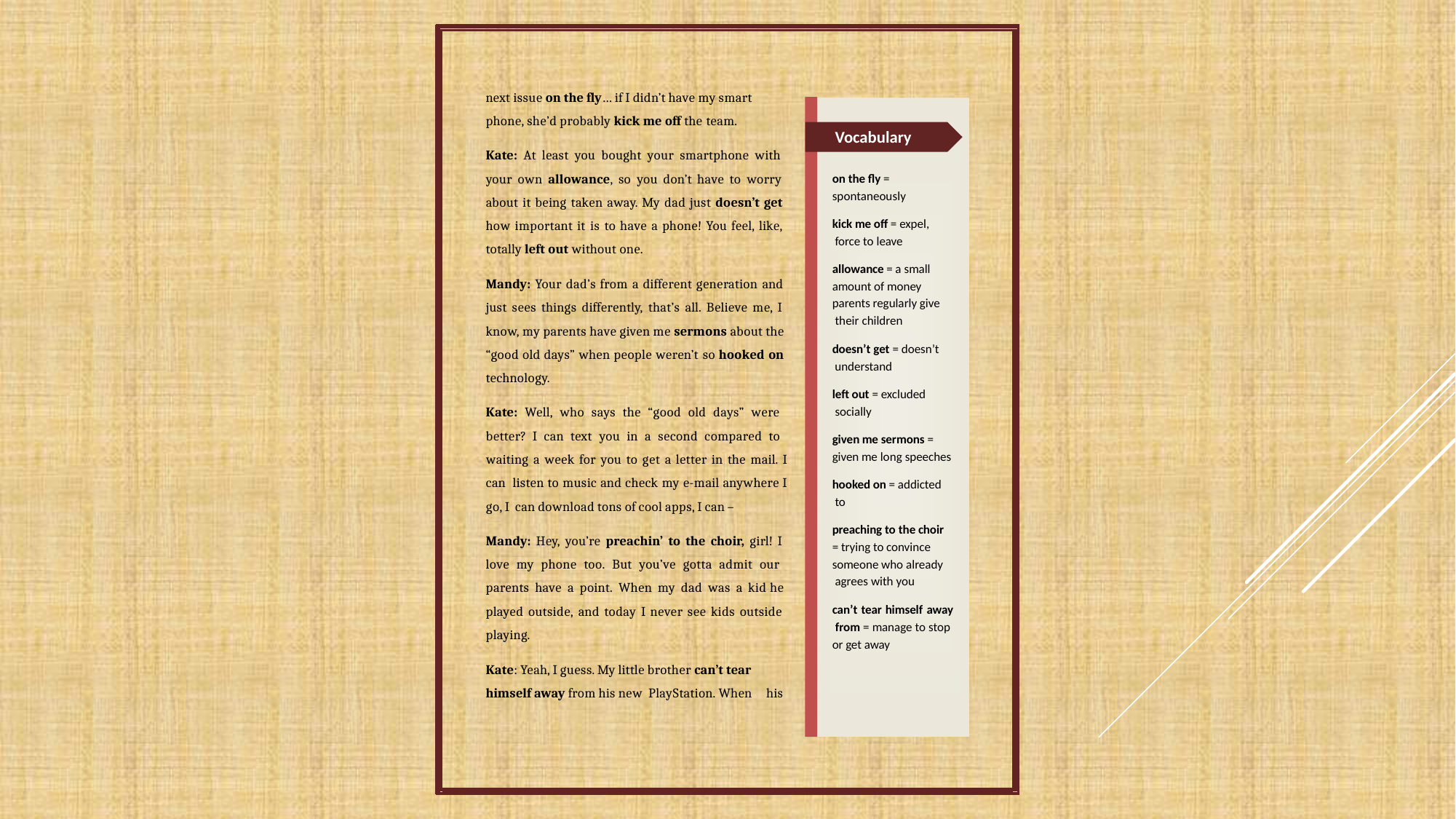

next issue on the fly… if I didn’t have my smart  phone, she’d probably kick me off the team.

Vocabulary
Kate: At least you bought your smartphone with  your own allowance, so you don’t have to worry  about it being taken away. My dad just doesn’t get  how important it is to have a phone! You feel, like,  totally left out without one.
on the fly =  spontaneously

kick me off = expel,  force to leave
allowance = a small  amount of money
parents regularly give  their children
Mandy: Your dad’s from a different generation and  just sees things differently, that’s all. Believe me, I  know, my parents have given me sermons about the  “good old days” when people weren’t so hooked on  technology.
doesn’t get = doesn’t  understand
left out = excluded  socially
Kate: Well, who says the “good old days” were  better? I can text you in a second compared to  waiting a week for you to get a letter in the mail. I can  listen to music and check my e-mail anywhere I go, I  can download tons of cool apps, I can –
given me sermons =  given me long speeches
hooked on = addicted  to
preaching to the choir
= trying to convince  someone who already  agrees with you
Mandy: Hey, you’re preachin’ to the choir, girl! I  love my phone too. But you’ve gotta admit our  parents  have  a  point.  When  my  dad  was  a  kid he
played outside, and today I never see kids outside  playing.
can’t tear himself away  from = manage to stop  or get away
Kate: Yeah, I guess. My little brother can’t tear  himself away from his new  PlayStation. When    his